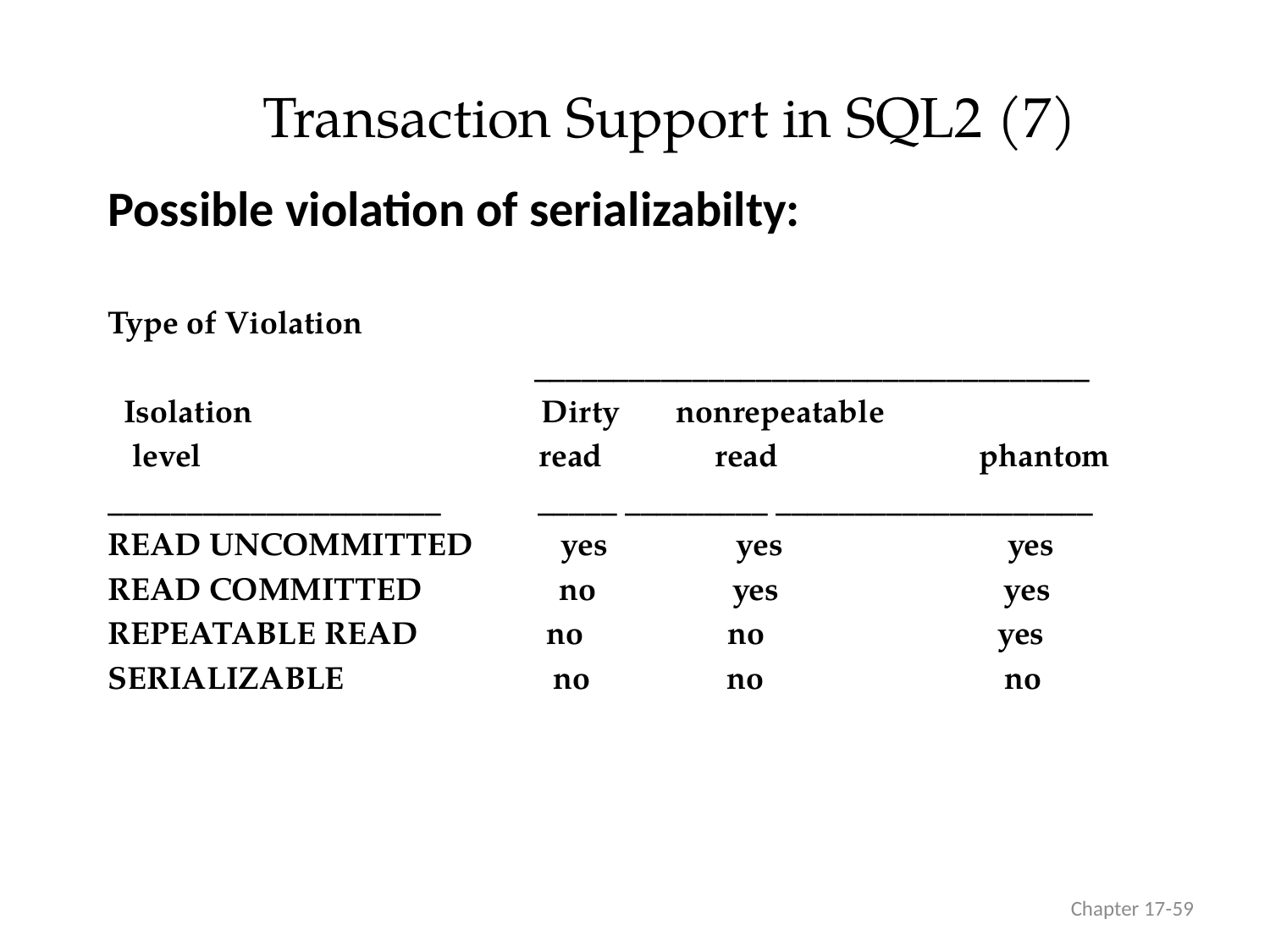

# Transaction Support in SQL2 (7)
Possible violation of serializabilty:

Type of Violation
                                                     ___________________________________
  Isolation                                    Dirty       nonrepeatable
   level                                          read              read                         phantom
_____________________            _____ _________ ____________________
READ UNCOMMITTED           yes                yes                            yes
READ COMMITTED                 no                 yes                            yes
REPEATABLE READ                no                  no                             yes
SERIALIZABLE                          no                 no                              no

Chapter 17-59